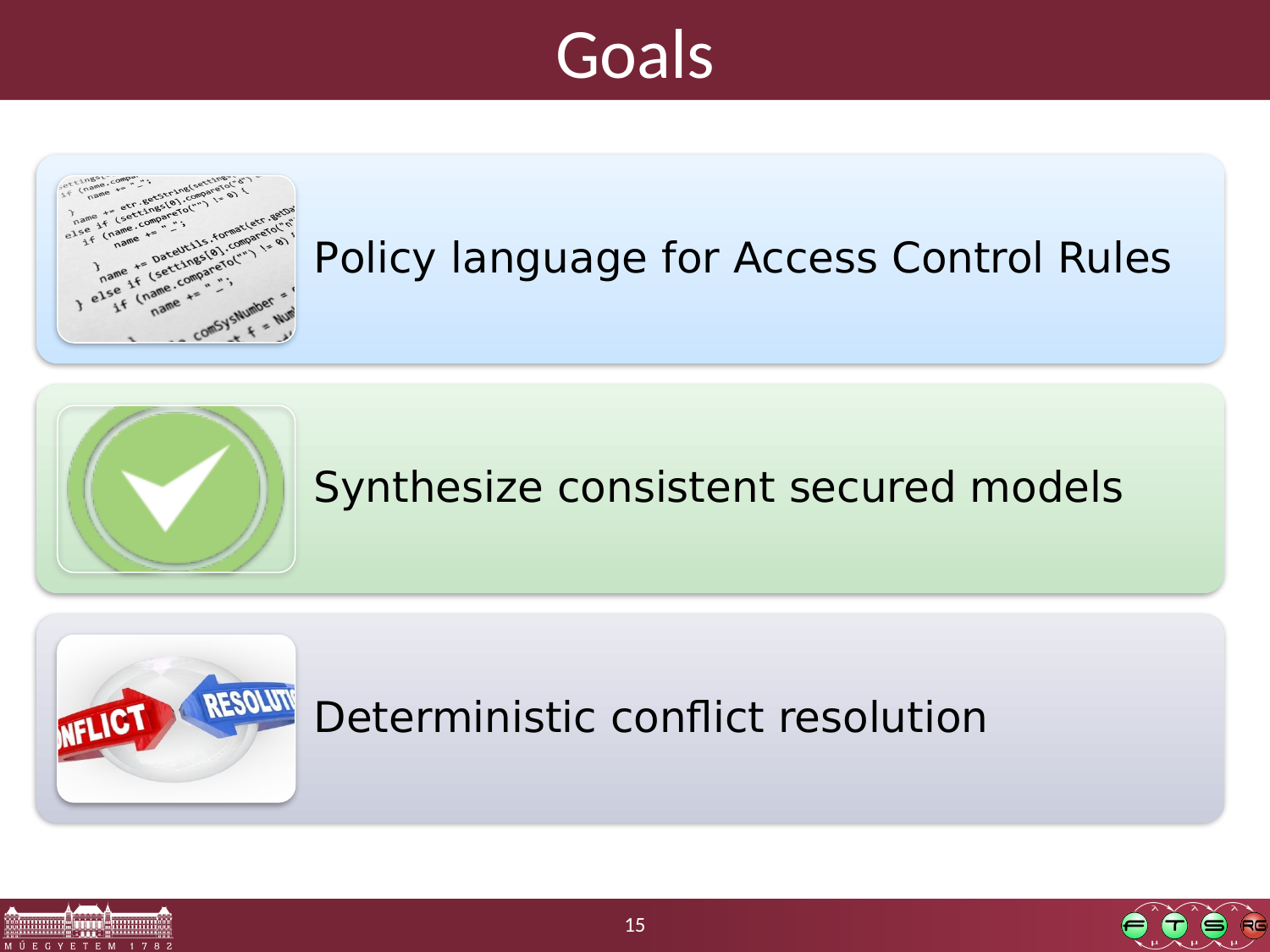

# Goals
Policy language for Access Control Rules
Synthesize consistent secured models
Deterministic conflict resolution
15